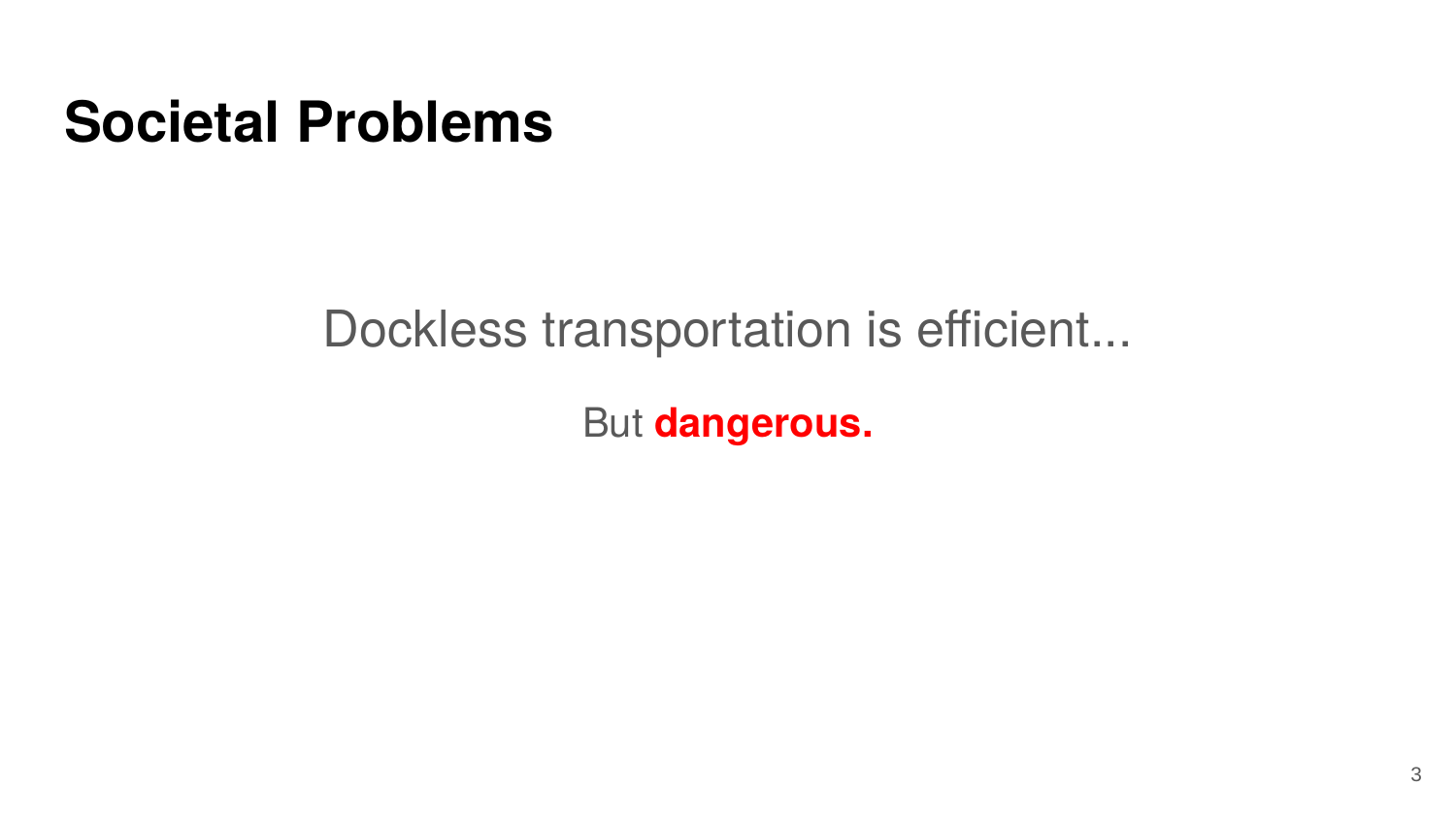

# Societal Problems
Dockless transportation is efficient...
But dangerous.
3